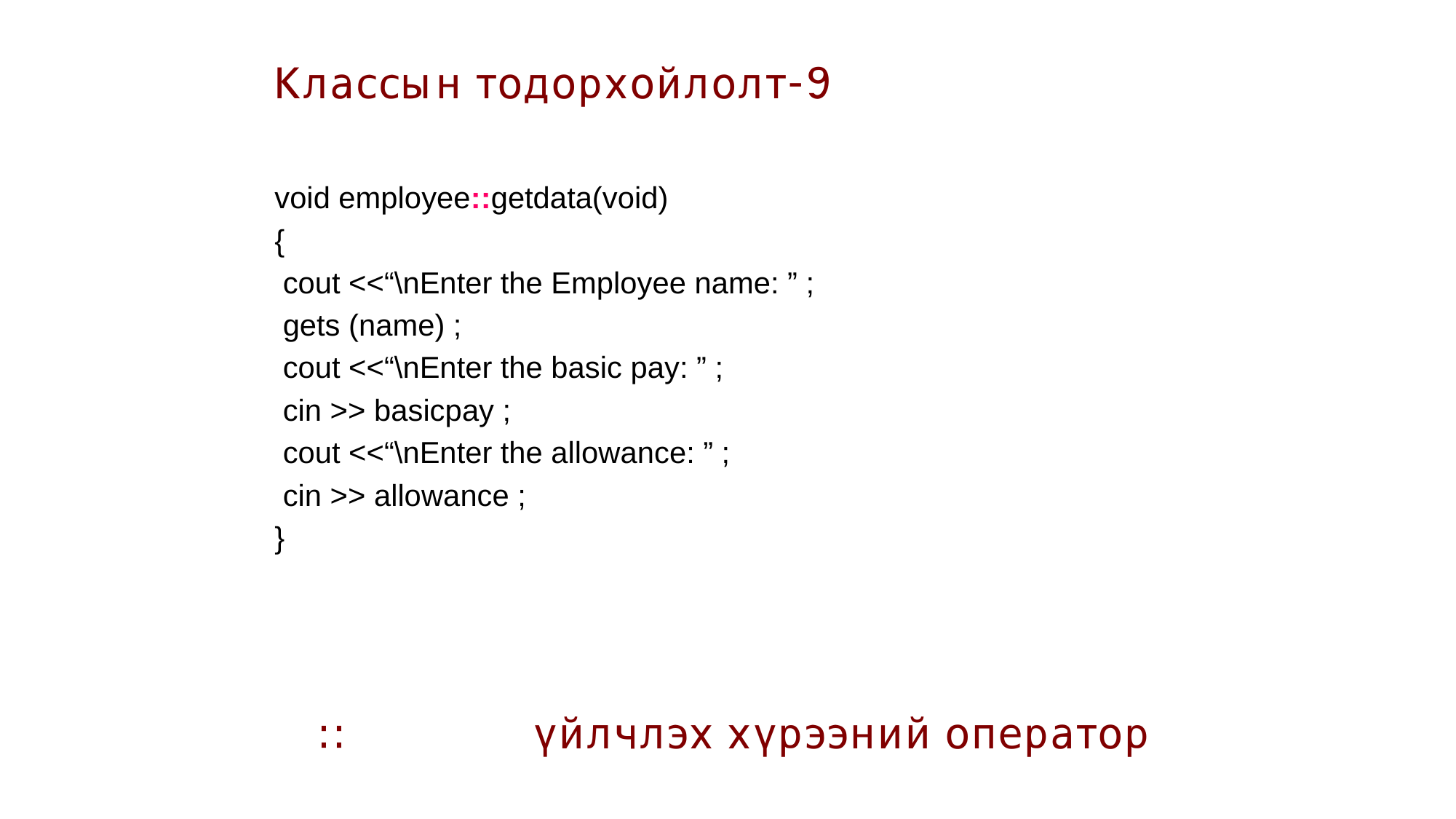

Классын тодорхойлолт-9
void employee::getdata(void)
{
 cout <<“\nEnter the Employee name: ” ;
 gets (name) ;
 cout <<“\nEnter the basic pay: ” ;
 cin >> basicpay ;
 cout <<“\nEnter the allowance: ” ;
 cin >> allowance ;
}
::		үйлчлэх хүрээний оператор